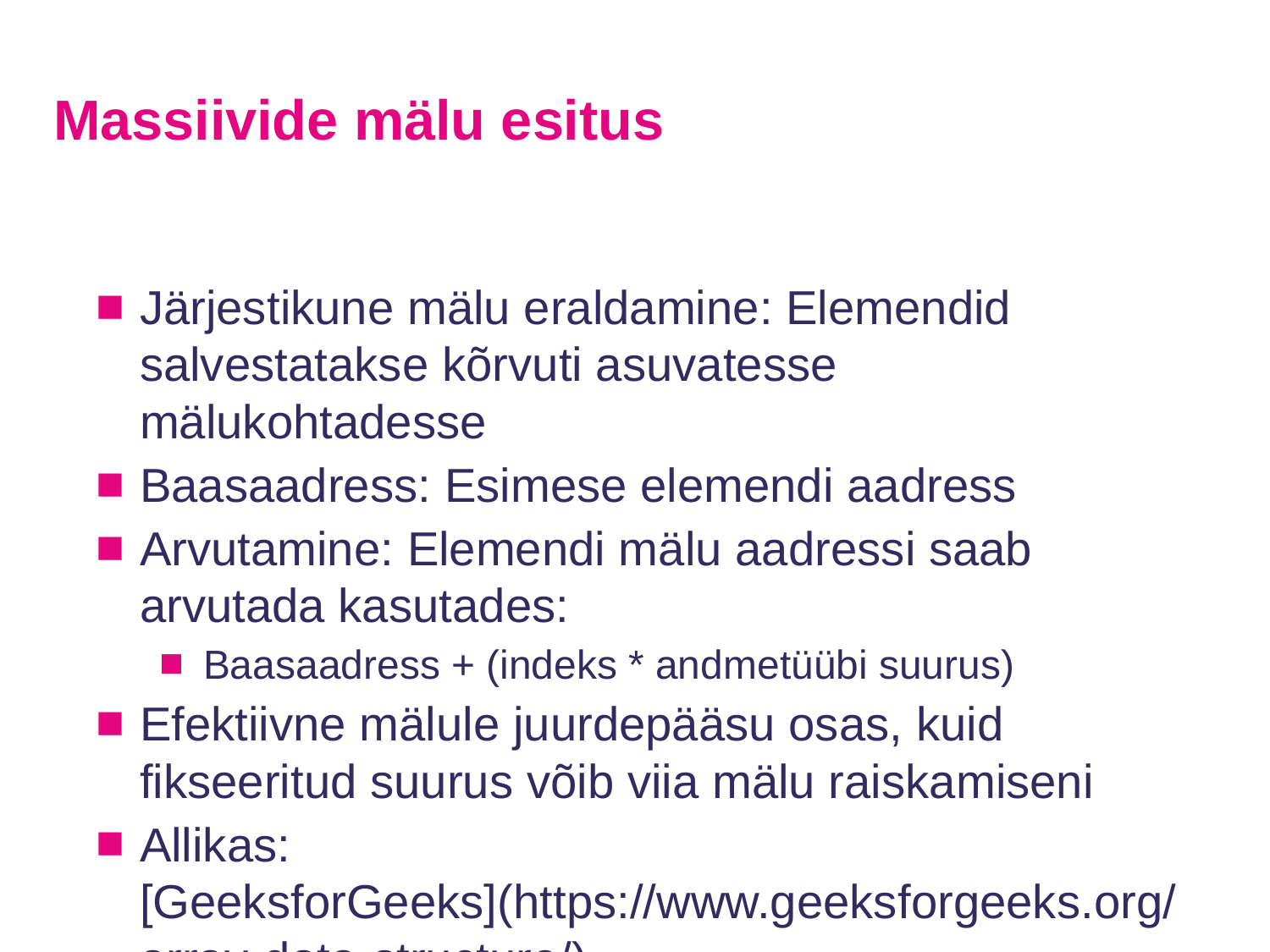

# Massiivide mälu esitus

Järjestikune mälu eraldamine: Elemendid salvestatakse kõrvuti asuvatesse mälukohtadesse
Baasaadress: Esimese elemendi aadress
Arvutamine: Elemendi mälu aadressi saab arvutada kasutades:
Baasaadress + (indeks * andmetüübi suurus)
Efektiivne mälule juurdepääsu osas, kuid fikseeritud suurus võib viia mälu raiskamiseni
Allikas: [GeeksforGeeks](https://www.geeksforgeeks.org/array-data-structure/)